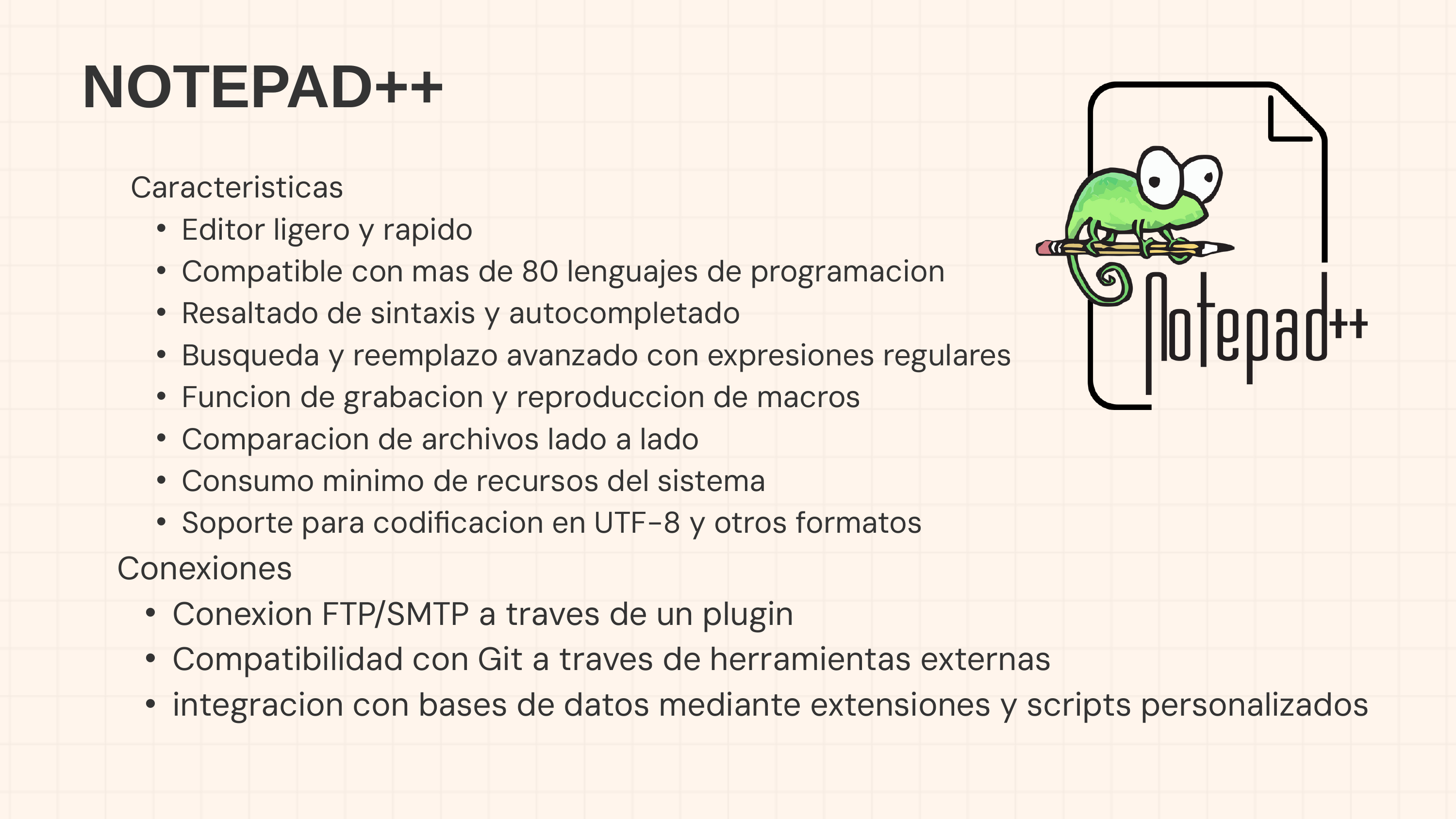

NOTEPAD++

Caracteristicas
Editor ligero y rapido
Compatible con mas de 80 lenguajes de programacion
Resaltado de sintaxis y autocompletado
Busqueda y reemplazo avanzado con expresiones regulares
Funcion de grabacion y reproduccion de macros
Comparacion de archivos lado a lado
Consumo minimo de recursos del sistema
Soporte para codificacion en UTF-8 y otros formatos
Conexiones
Conexion FTP/SMTP a traves de un plugin
Compatibilidad con Git a traves de herramientas externas
integracion con bases de datos mediante extensiones y scripts personalizados